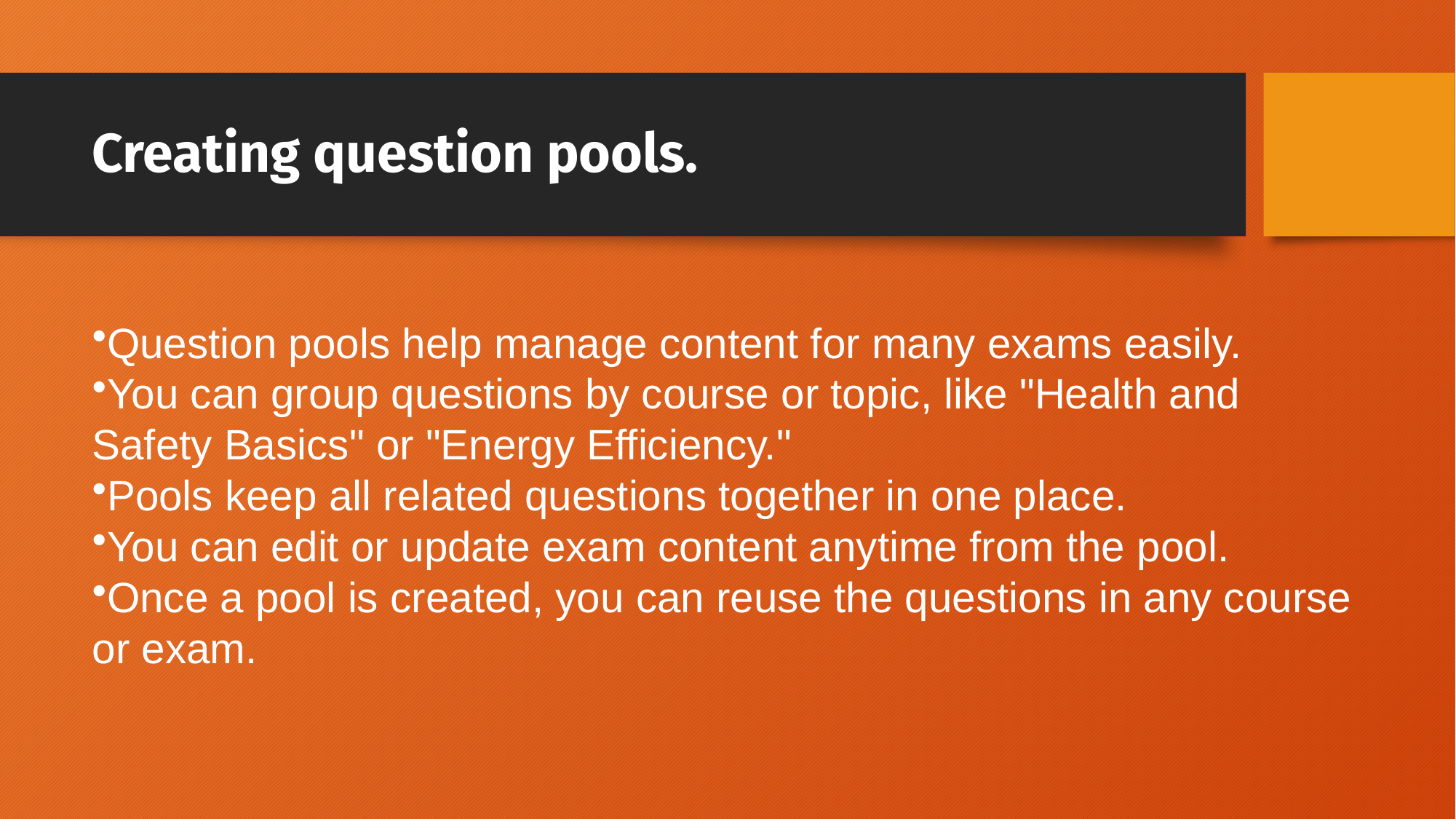

# Creating question pools.

Question pools help manage content for many exams easily.
You can group questions by course or topic, like "Health and Safety Basics" or "Energy Efficiency."
Pools keep all related questions together in one place.
You can edit or update exam content anytime from the pool.
Once a pool is created, you can reuse the questions in any course or exam.